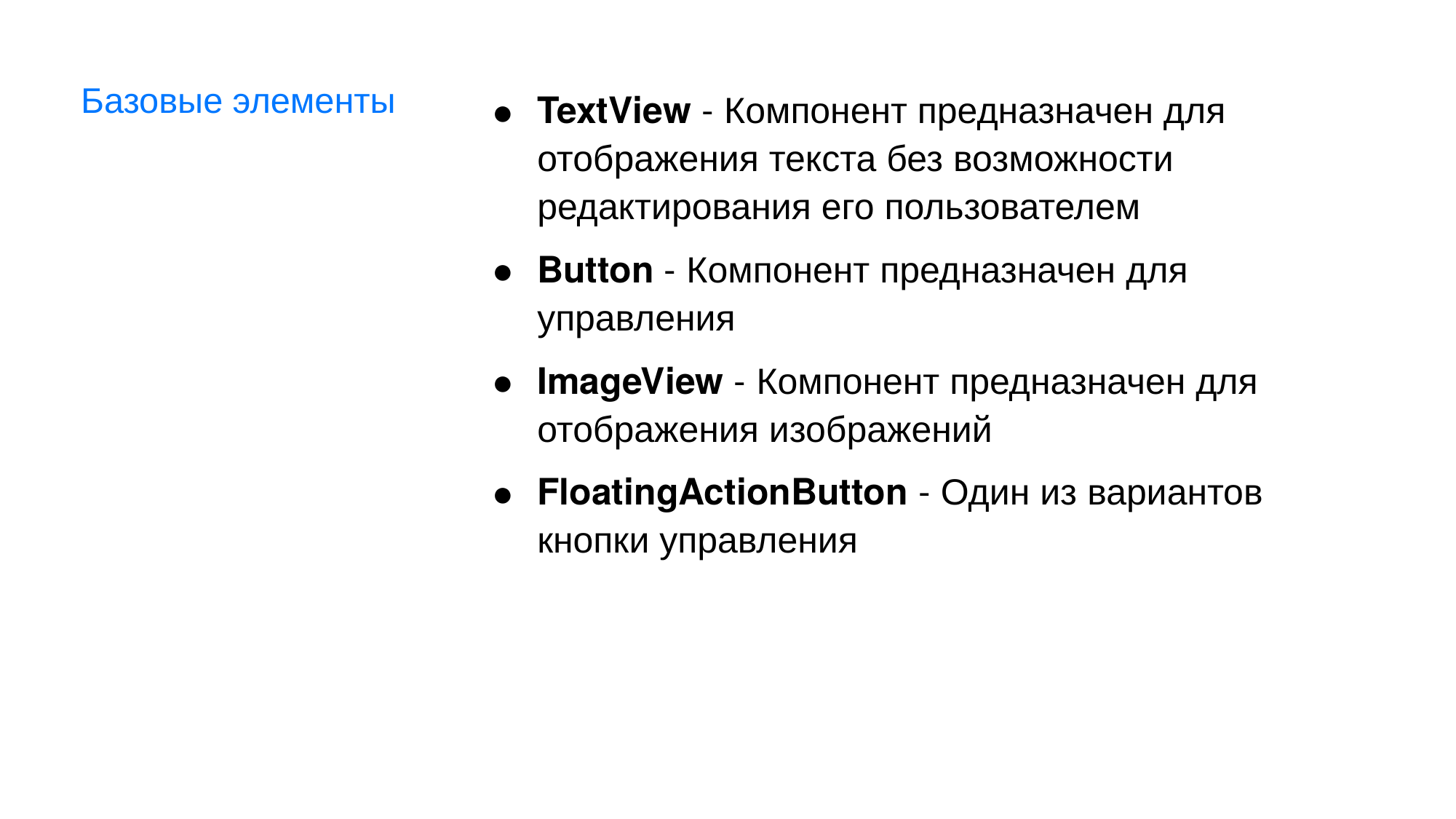

# Базовые элементы
TextView - Компонент предназначен для отображения текста без возможности редактирования его пользователем
Button - Компонент предназначен для управления
ImageView - Компонент предназначен для отображения изображений
FloatingActionButton - Один из вариантов кнопки управления